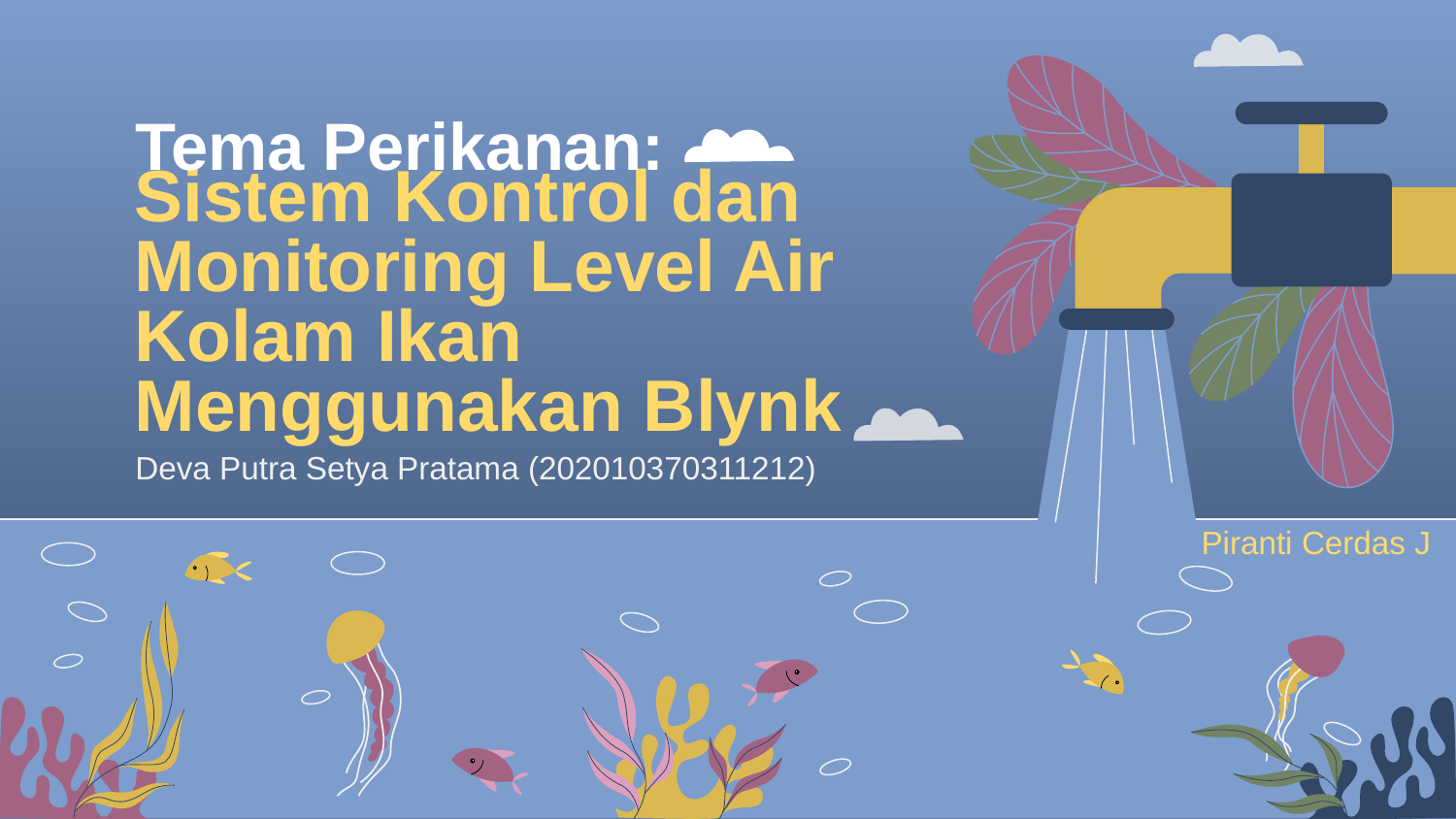

Tema Perikanan:

# Sistem Kontrol dan Monitoring Level Air Kolam Ikan  Menggunakan Blynk
Deva Putra Setya Pratama (202010370311212)
Piranti Cerdas J